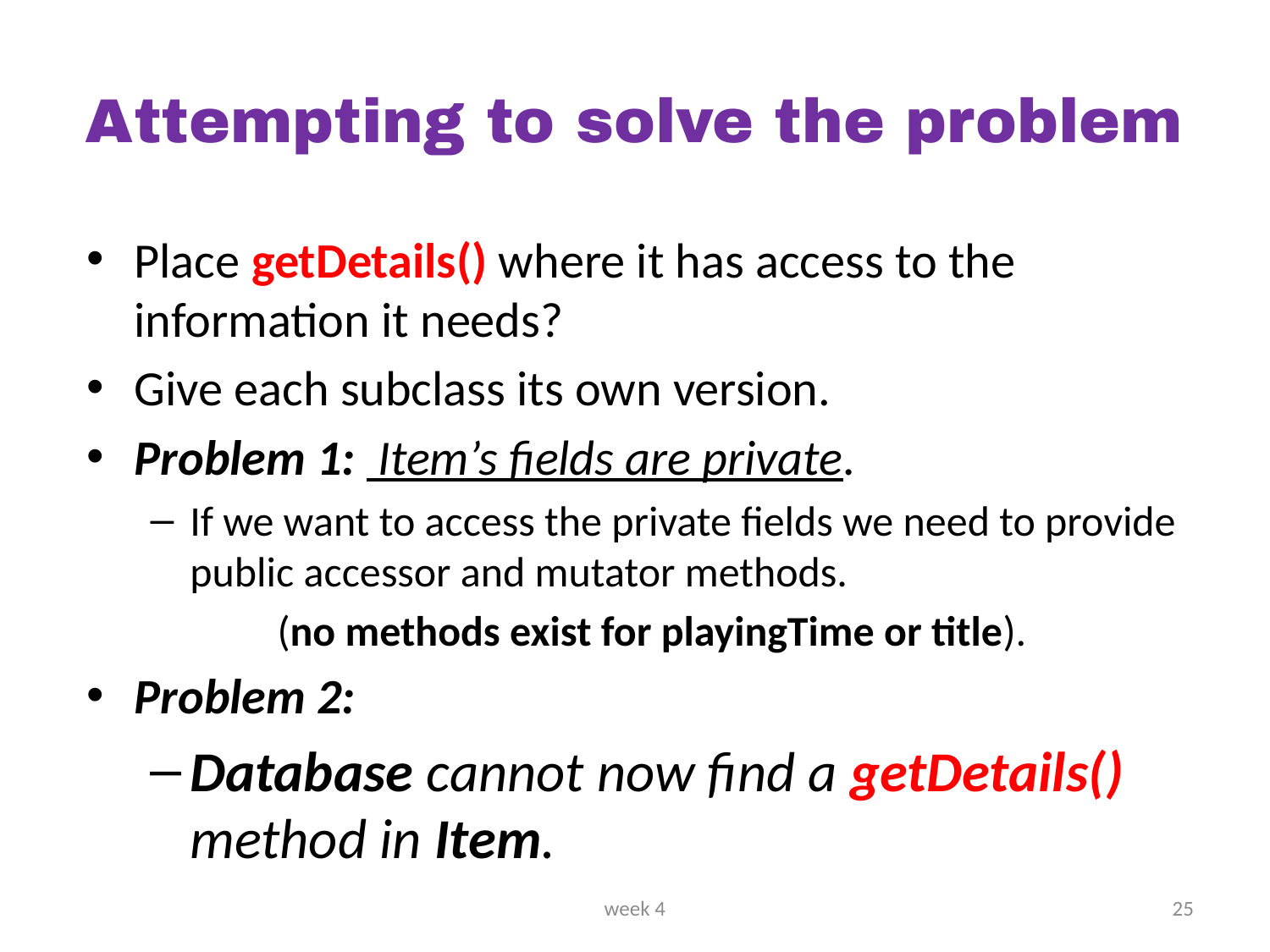

# Attempting to solve the problem
Place getDetails() where it has access to the information it needs?
Give each subclass its own version.
Problem 1:  Item’s fields are private.
If we want to access the private fields we need to provide public accessor and mutator methods.
	(no methods exist for playingTime or title).
Problem 2:
Database cannot now find a getDetails() method in Item.
week 4
25